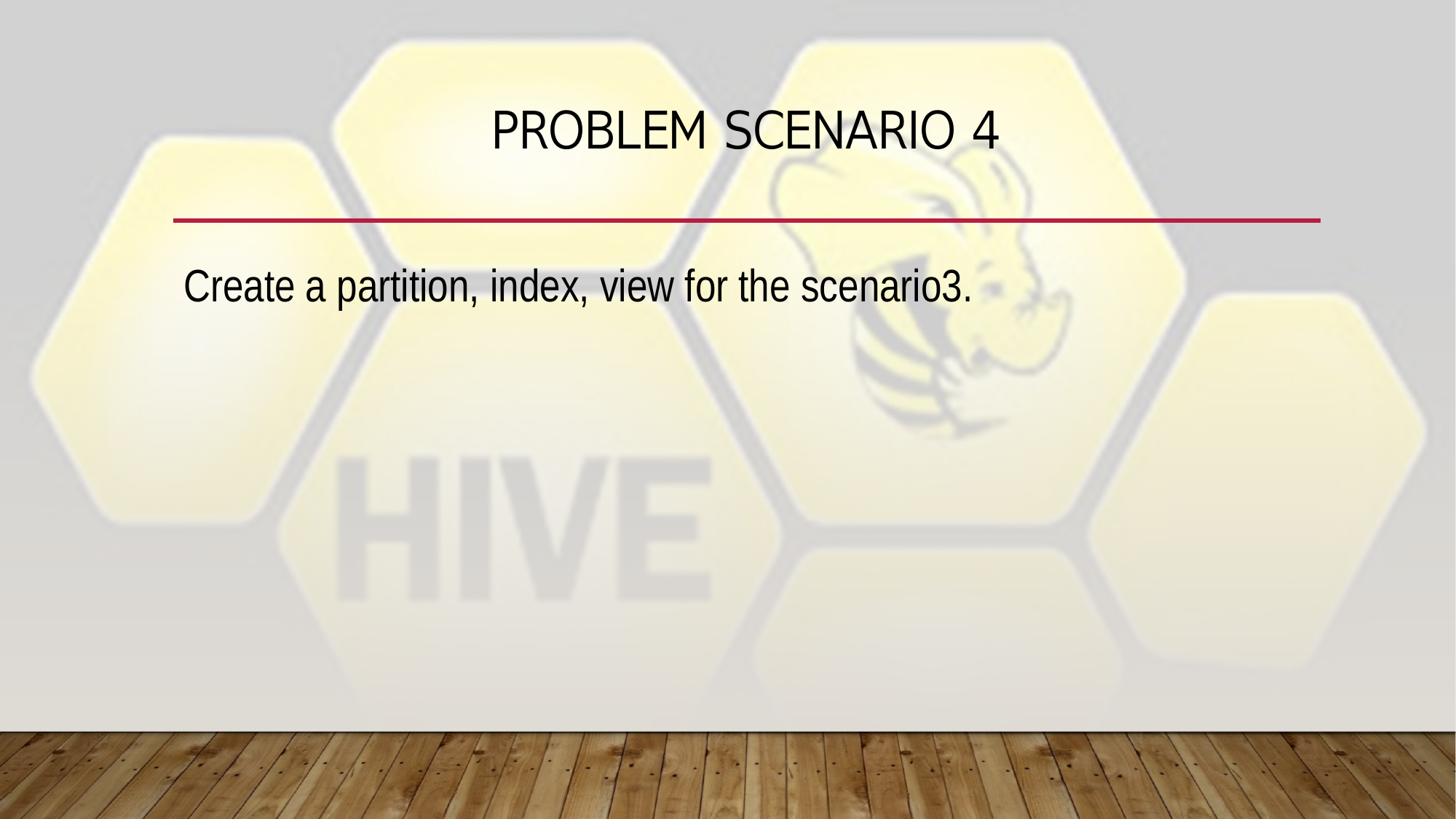

# Problem Scenario 4
Create a partition, index, view for the scenario3.